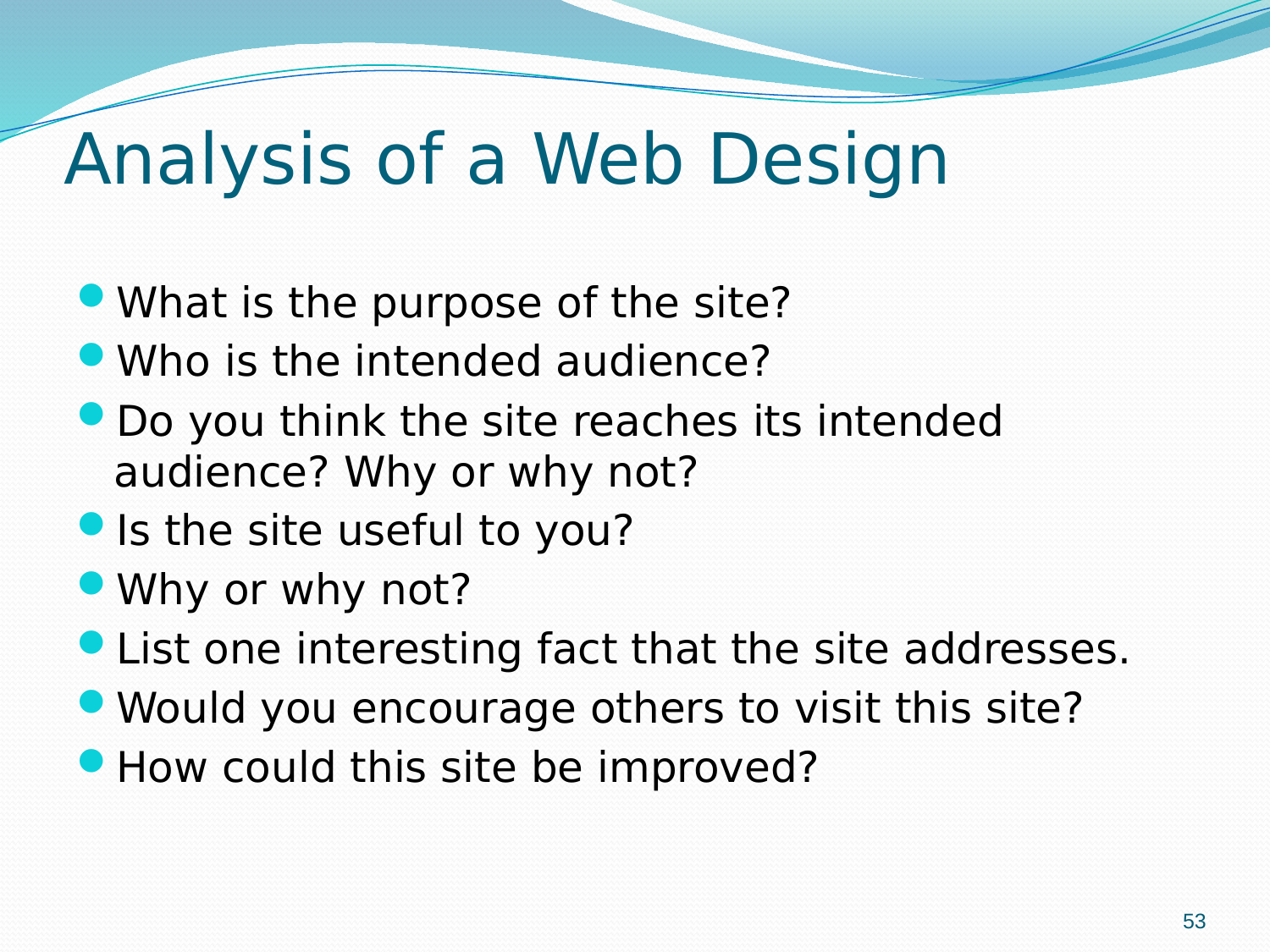

# Analysis of a Web Design
What is the purpose of the site?
Who is the intended audience?
Do you think the site reaches its intended audience? Why or why not?
Is the site useful to you?
Why or why not?
List one interesting fact that the site addresses.
Would you encourage others to visit this site?
How could this site be improved?
53